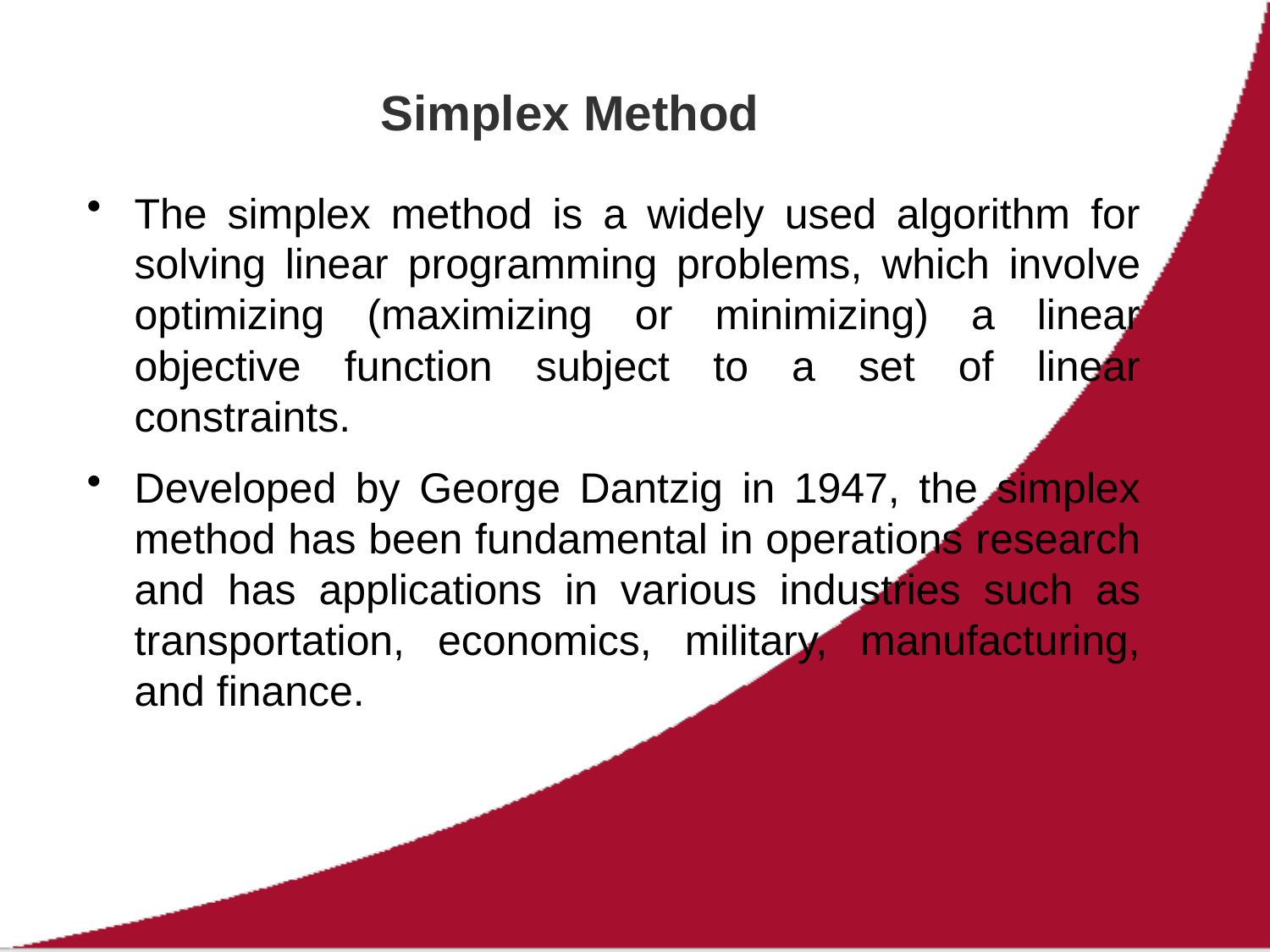

# Simplex Method
The simplex method is a widely used algorithm for solving linear programming problems, which involve optimizing (maximizing or minimizing) a linear objective function subject to a set of linear constraints.
Developed by George Dantzig in 1947, the simplex method has been fundamental in operations research and has applications in various industries such as transportation, economics, military, manufacturing, and finance.